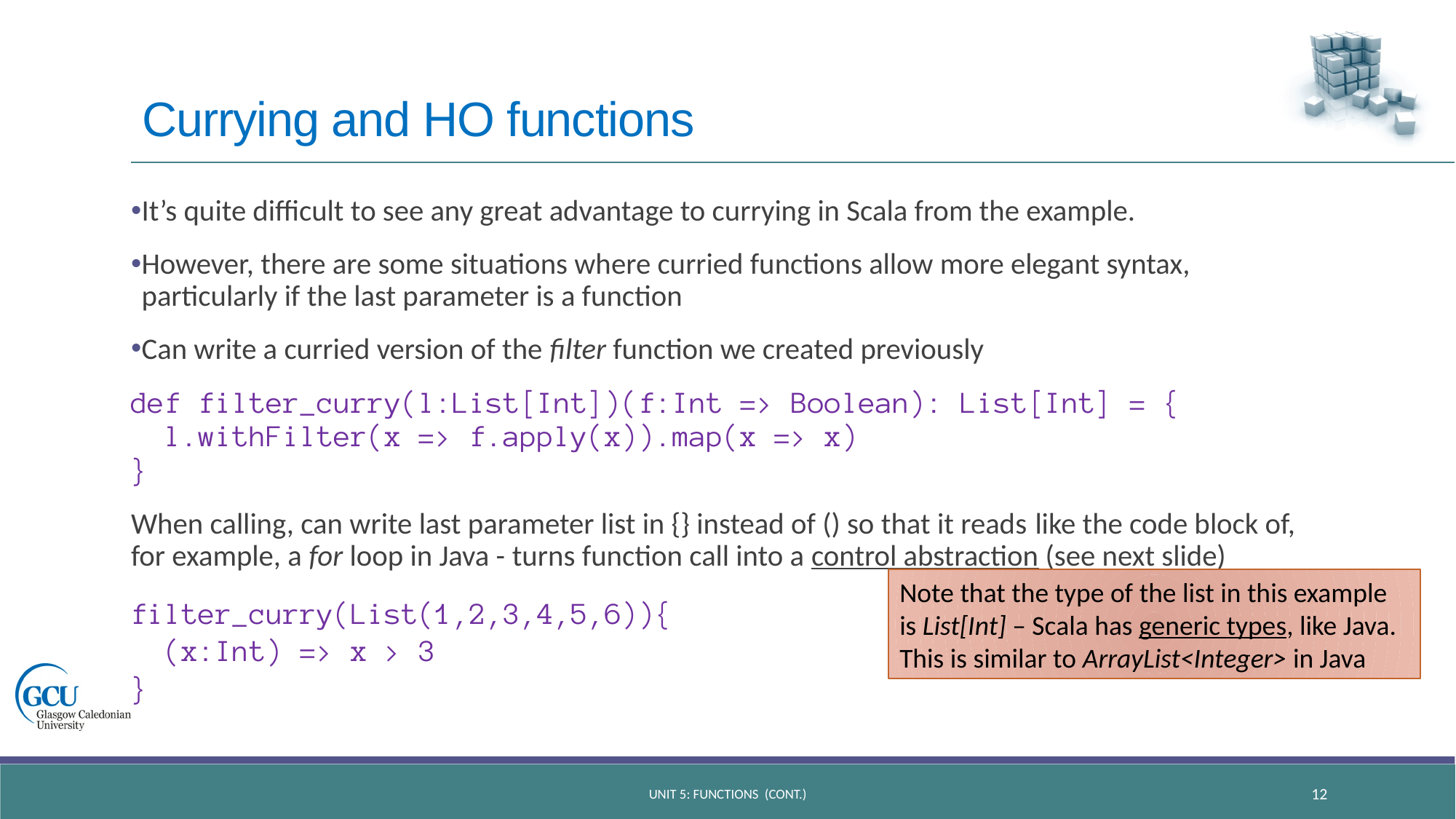

# Currying and HO functions
It’s quite difficult to see any great advantage to currying in Scala from the example.
However, there are some situations where curried functions allow more elegant syntax, particularly if the last parameter is a function
Can write a curried version of the filter function we created previously
def filter_curry(l:List[Int])(f:Int => Boolean): List[Int] = {
  l.withFilter(x => f.apply(x)).map(x => x)
}
When calling, can write last parameter list in {} instead of () so that it reads like the code block of, for example, a for loop in Java - turns function call into a control abstraction (see next slide)
filter_curry(List(1,2,3,4,5,6)){
  (x:Int) => x > 3
}
Note that the type of the list in this example is List[Int] – Scala has generic types, like Java. This is similar to ArrayList<Integer> in Java
unit 5: functions  (CONT.)
12